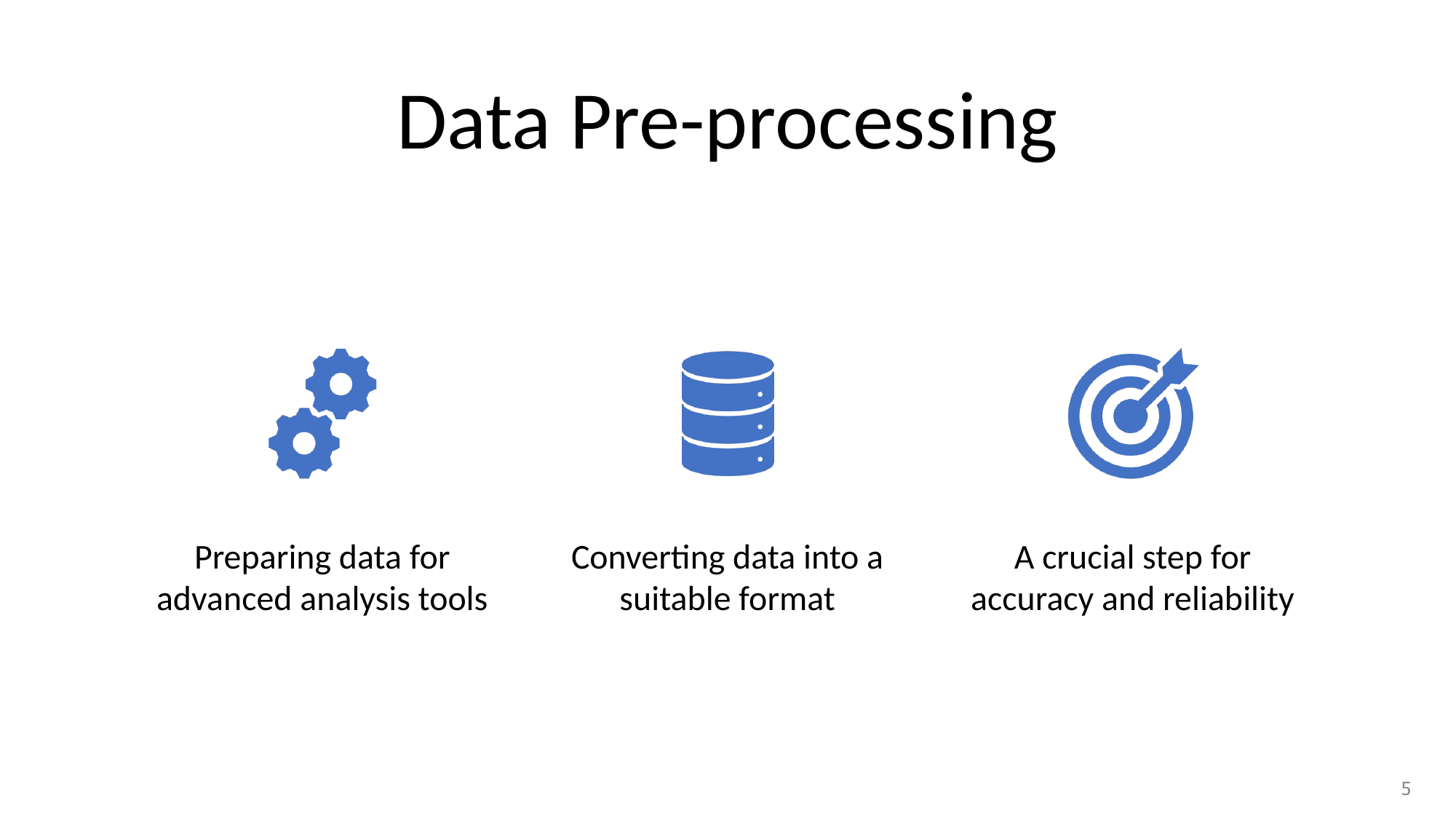

# Data Pre-processing
Preparing data for advanced analysis tools
Converting data into a suitable format
A crucial step for accuracy and reliability
5